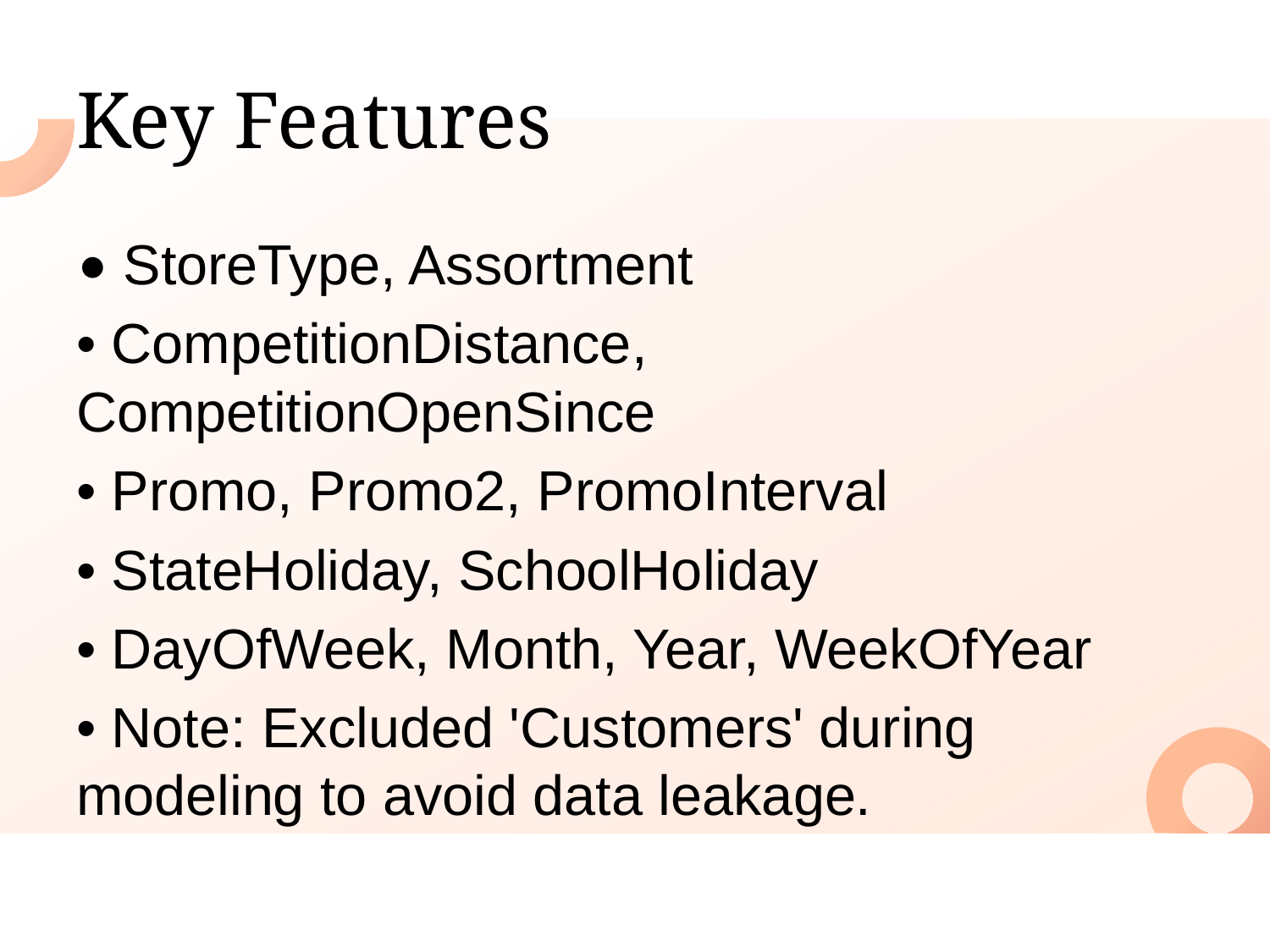

Key Features
• StoreType, Assortment
• CompetitionDistance, CompetitionOpenSince
• Promo, Promo2, PromoInterval
• StateHoliday, SchoolHoliday
• DayOfWeek, Month, Year, WeekOfYear
• Note: Excluded 'Customers' during modeling to avoid data leakage.